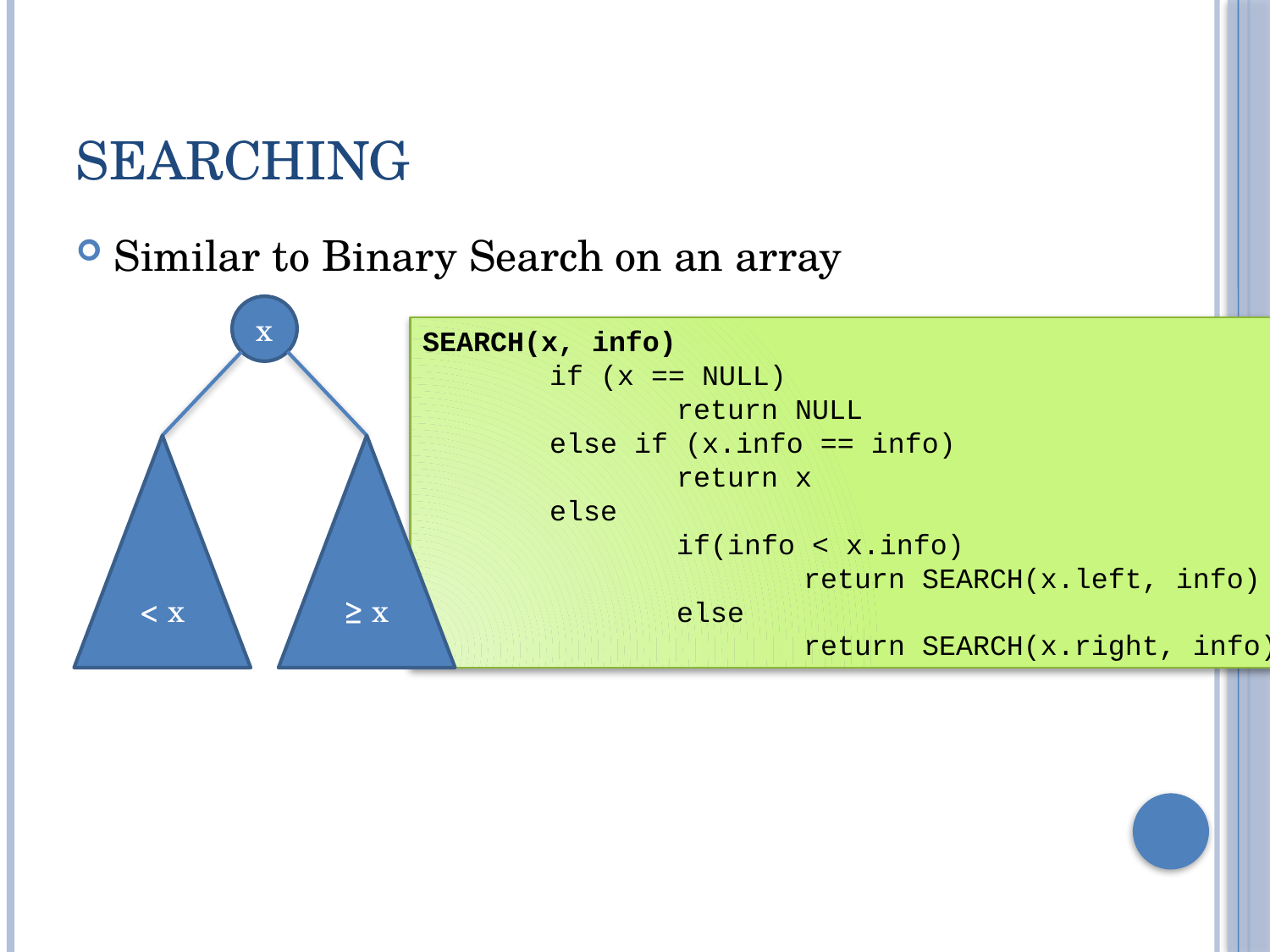

# Searching
Similar to Binary Search on an array
x
< x
≥ x
SEARCH(x, info)
	if (x == NULL)
		return NULL
	else if (x.info == info)
		return x
	else
		if(info < x.info)
			return SEARCH(x.left, info)
		else
			return SEARCH(x.right, info)